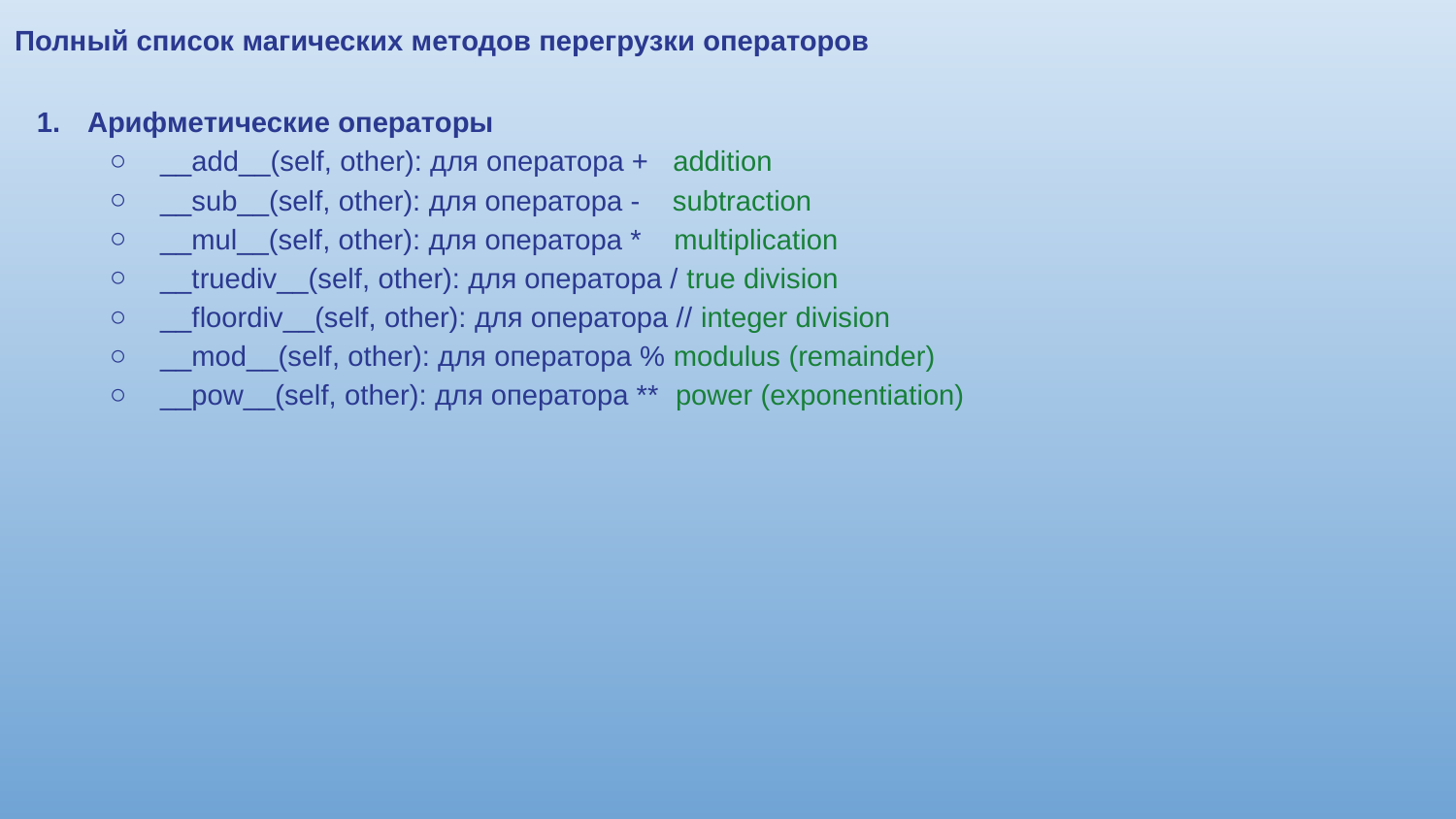

Полный список магических методов перегрузки операторов

Арифметические операторы
__add__(self, other): для оператора +   addition
__sub__(self, other): для оператора -    subtraction
__mul__(self, other): для оператора *    multiplication
__truediv__(self, other): для оператора / true division
__floordiv__(self, other): для оператора // integer division
__mod__(self, other): для оператора % modulus (remainder)
__pow__(self, other): для оператора **  power (exponentiation)